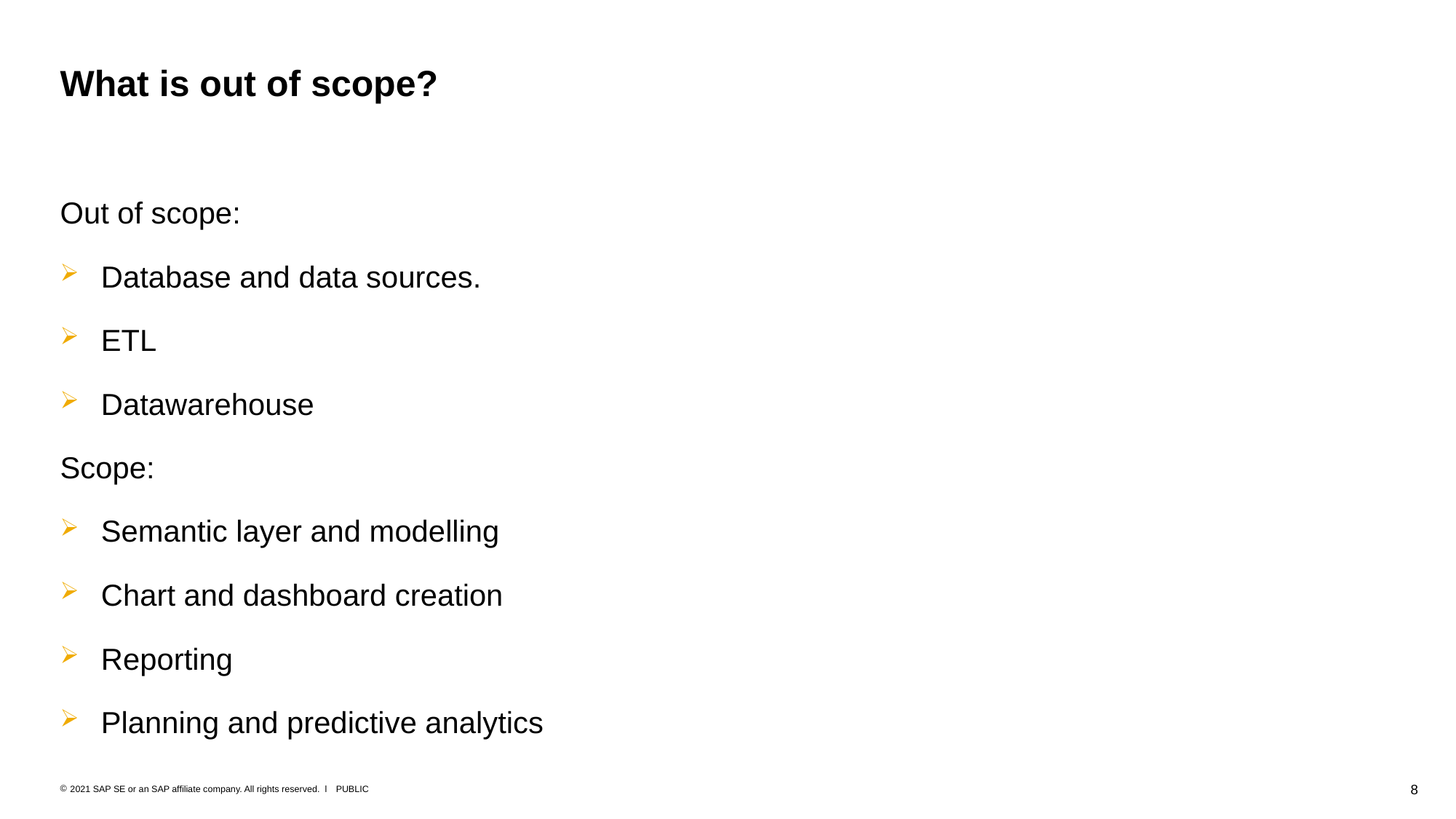

# What is out of scope?
Out of scope:
Database and data sources.
ETL
Datawarehouse
Scope:
Semantic layer and modelling
Chart and dashboard creation
Reporting
Planning and predictive analytics